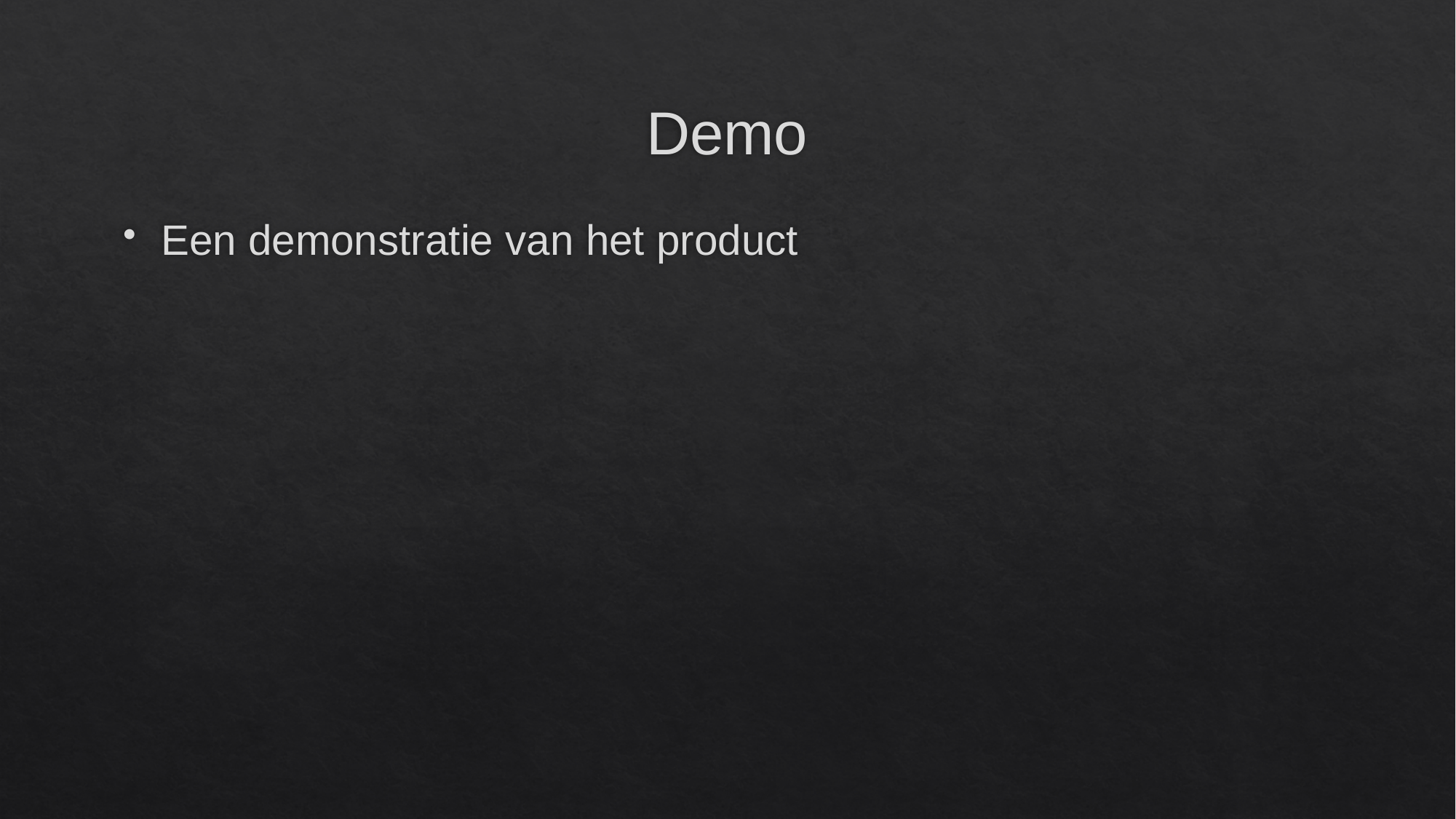

# Demo
Een demonstratie van het product